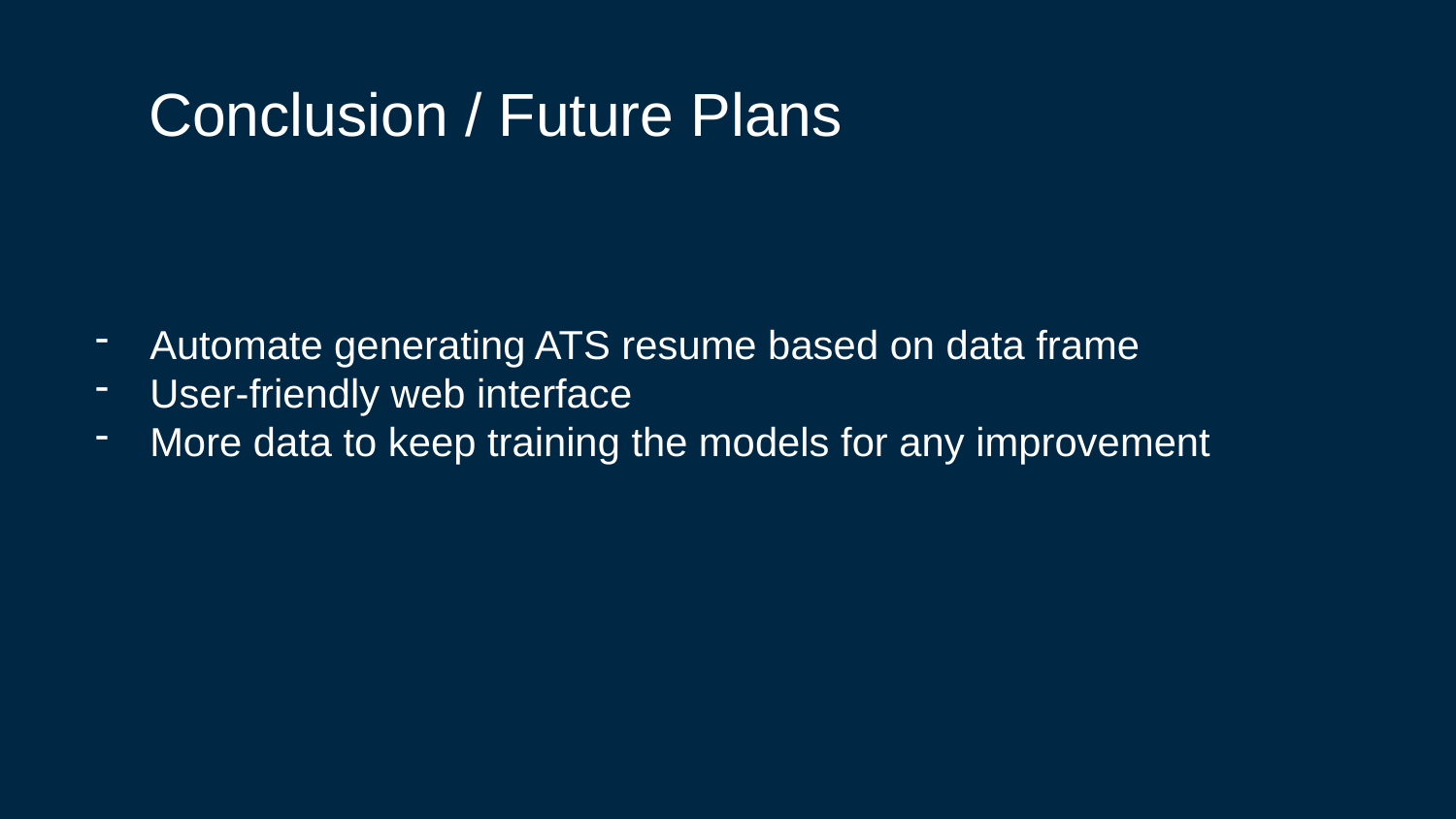

Automate generating ATS resume based on data frame
User-friendly web interface
More data to keep training the models for any improvement

Conclusion / Future Plans